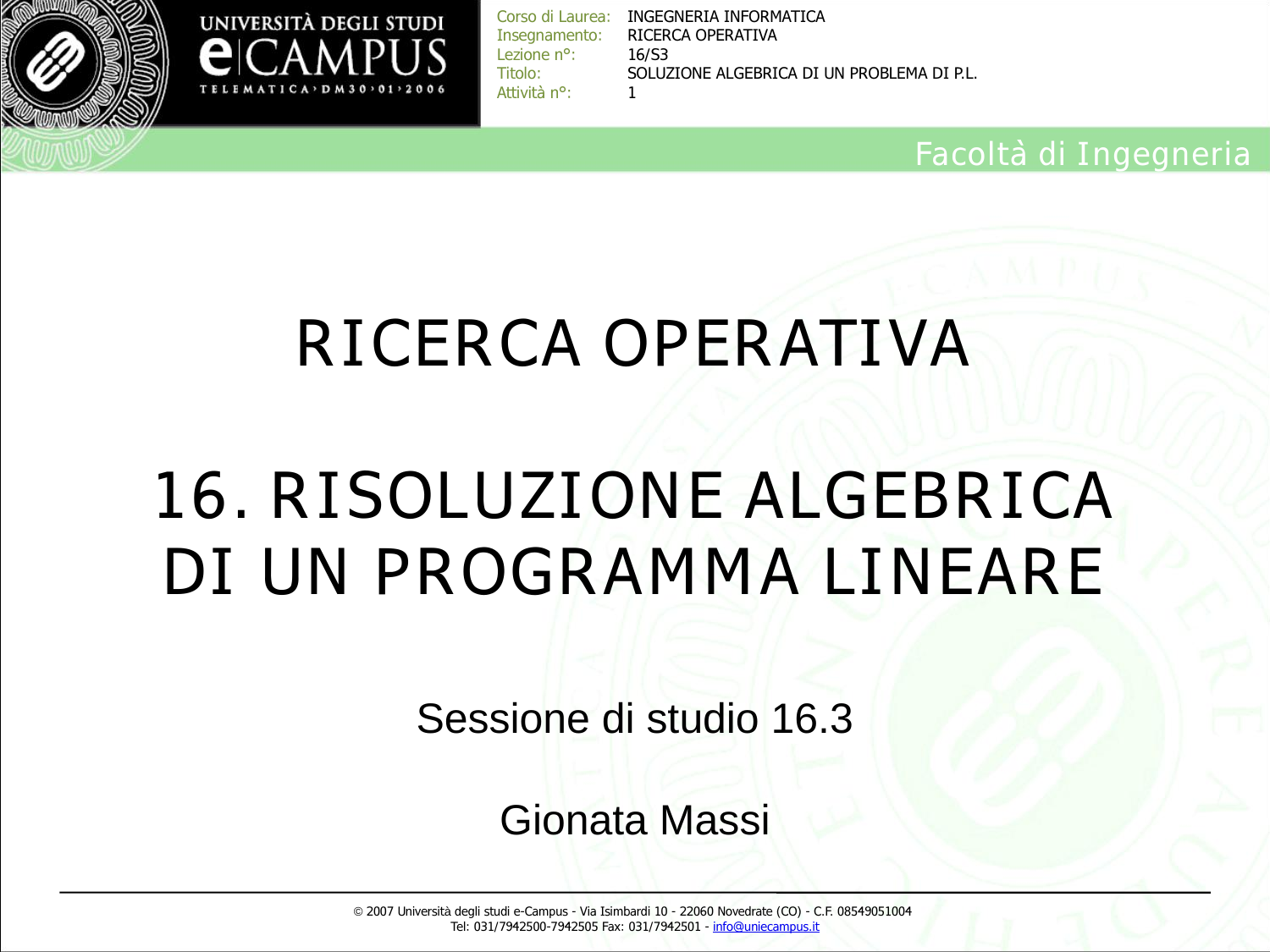

# RICERCA OPERATIVA 16. RISOLUZIONE ALGEBRICA DI UN PROGRAMMA LINEARE
Sessione di studio 16.3

Gionata Massi